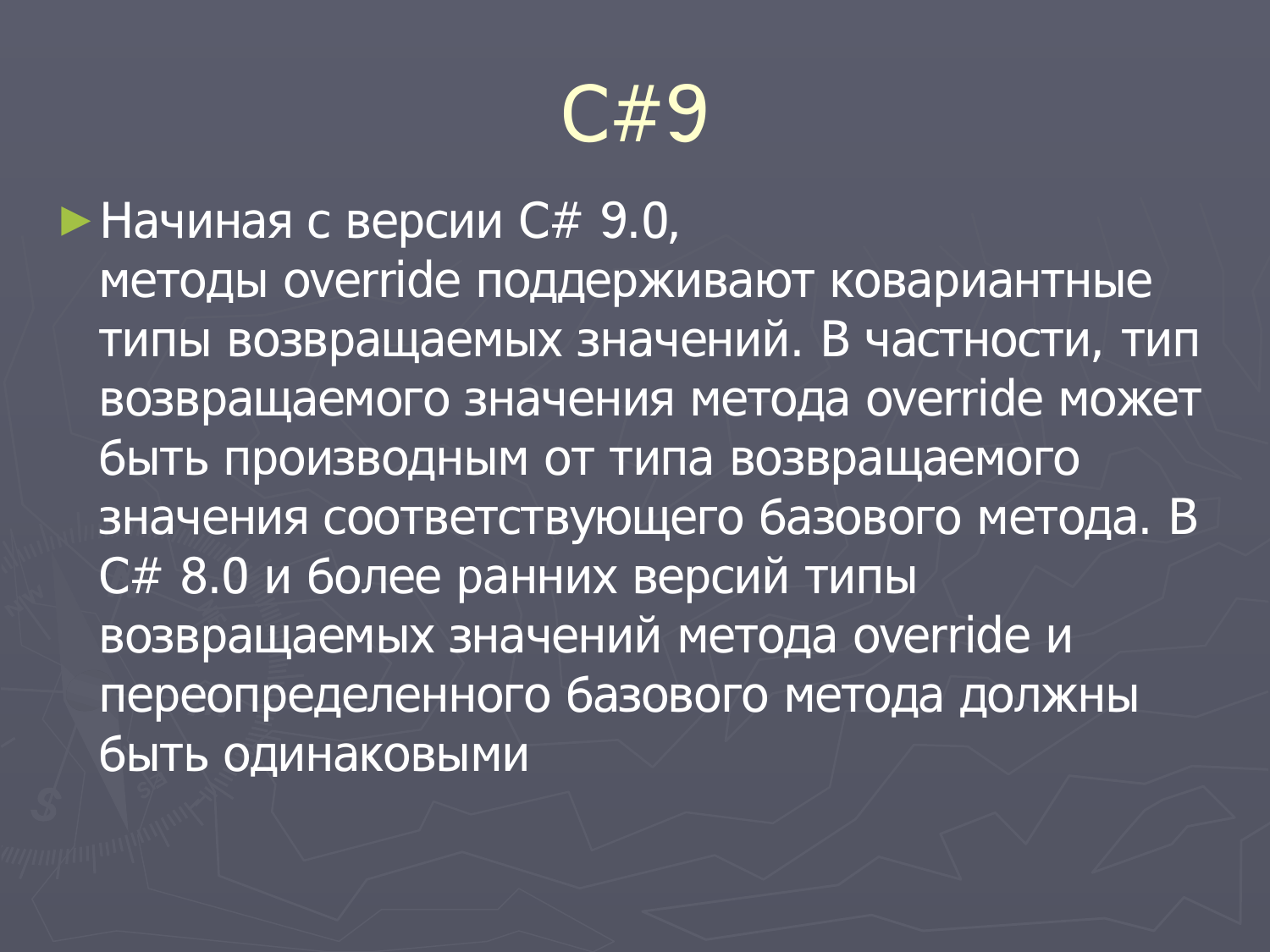

# C#9

Начиная с версии C# 9.0, методы override поддерживают ковариантные типы возвращаемых значений. В частности, тип возвращаемого значения метода override может быть производным от типа возвращаемого значения соответствующего базового метода. В C# 8.0 и более ранних версий типы возвращаемых значений метода override и переопределенного базового метода должны быть одинаковыми